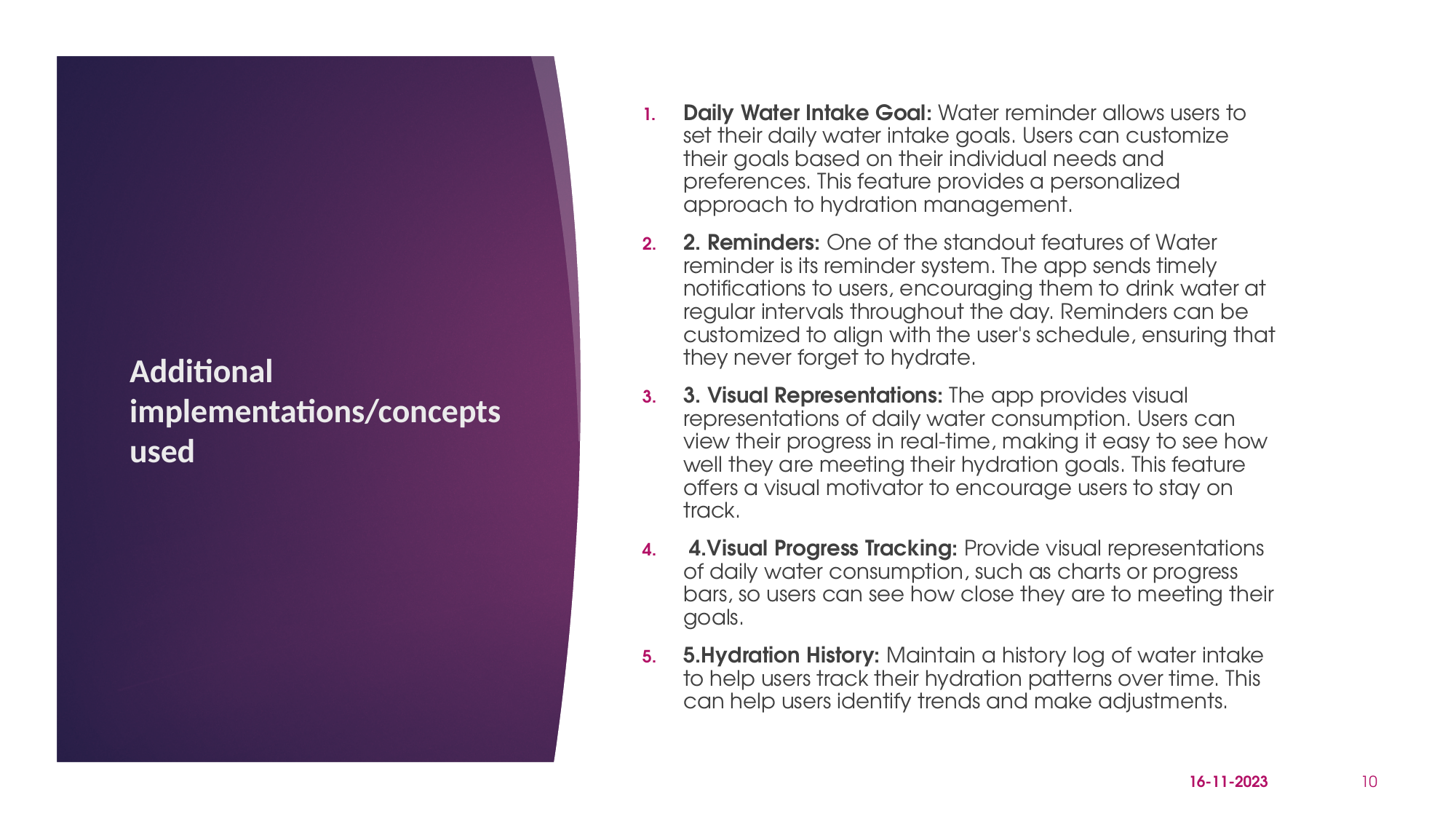

Daily Water Intake Goal: Water reminder allows users to set their daily water intake goals. Users can customize their goals based on their individual needs and preferences. This feature provides a personalized approach to hydration management.
2. Reminders: One of the standout features of Water reminder is its reminder system. The app sends timely notifications to users, encouraging them to drink water at regular intervals throughout the day. Reminders can be customized to align with the user's schedule, ensuring that they never forget to hydrate.
3. Visual Representations: The app provides visual representations of daily water consumption. Users can view their progress in real-time, making it easy to see how well they are meeting their hydration goals. This feature offers a visual motivator to encourage users to stay on track.
 4.Visual Progress Tracking: Provide visual representations of daily water consumption, such as charts or progress bars, so users can see how close they are to meeting their goals.
5.Hydration History: Maintain a history log of water intake to help users track their hydration patterns over time. This can help users identify trends and make adjustments.
# Additional implementations/concepts used

16-11-2023
10